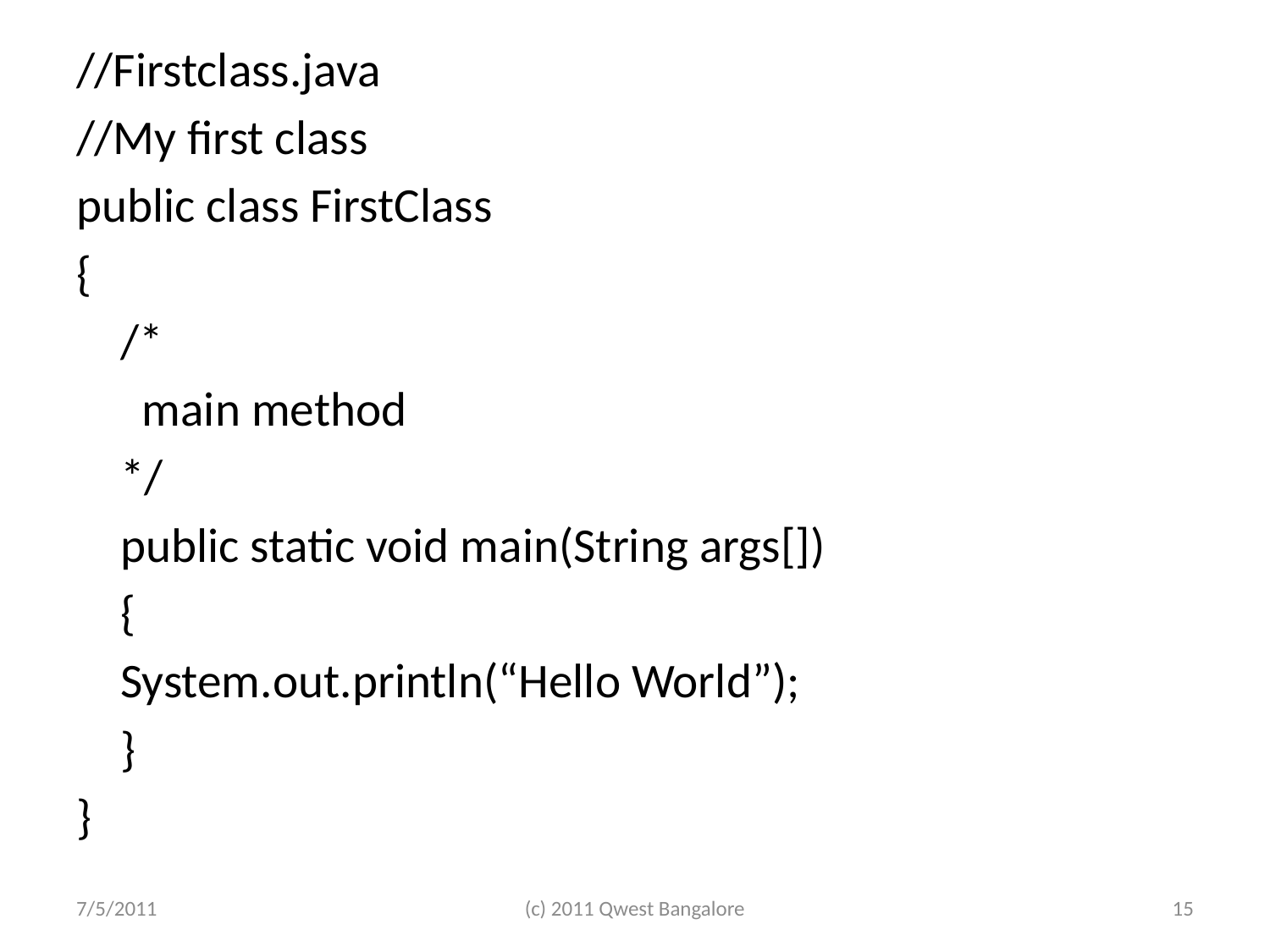

//Firstclass.java
//My first class
public class FirstClass
{
	/*
      main method
	*/
	public static void main(String args[])
	{
		System.out.println(“Hello World”);
	}
}
7/5/2011
(c) 2011 Qwest Bangalore
15